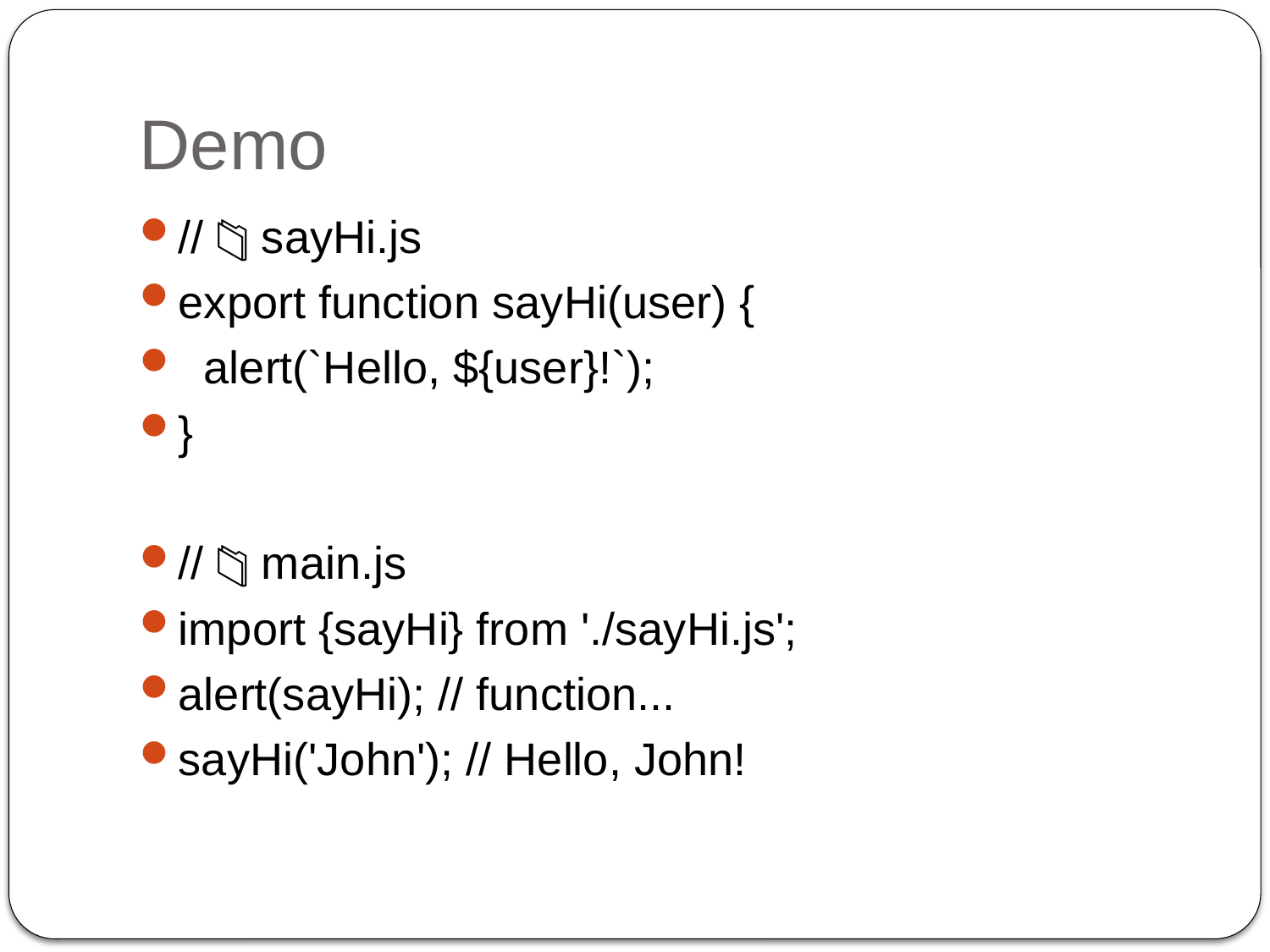

# Demo
// 📁 sayHi.js
export function sayHi(user) {
  alert(`Hello, ${user}!`);
}

// 📁 main.js
import {sayHi} from './sayHi.js';
alert(sayHi); // function...
sayHi('John'); // Hello, John!